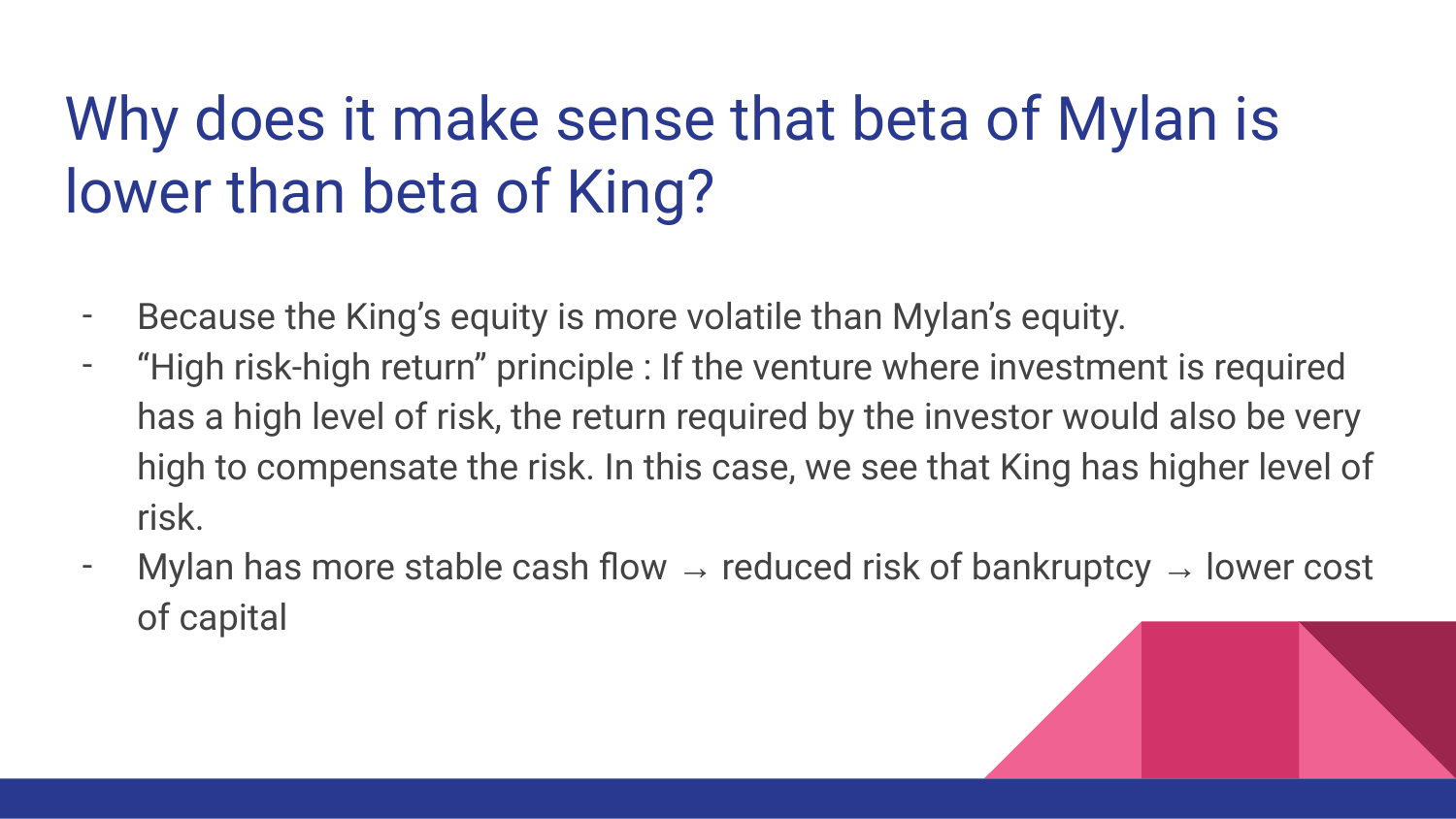

# Why does it make sense that beta of Mylan is lower than beta of King?
Because the King’s equity is more volatile than Mylan’s equity.
“High risk-high return” principle : If the venture where investment is required has a high level of risk, the return required by the investor would also be very high to compensate the risk. In this case, we see that King has higher level of risk.
Mylan has more stable cash flow → reduced risk of bankruptcy → lower cost of capital